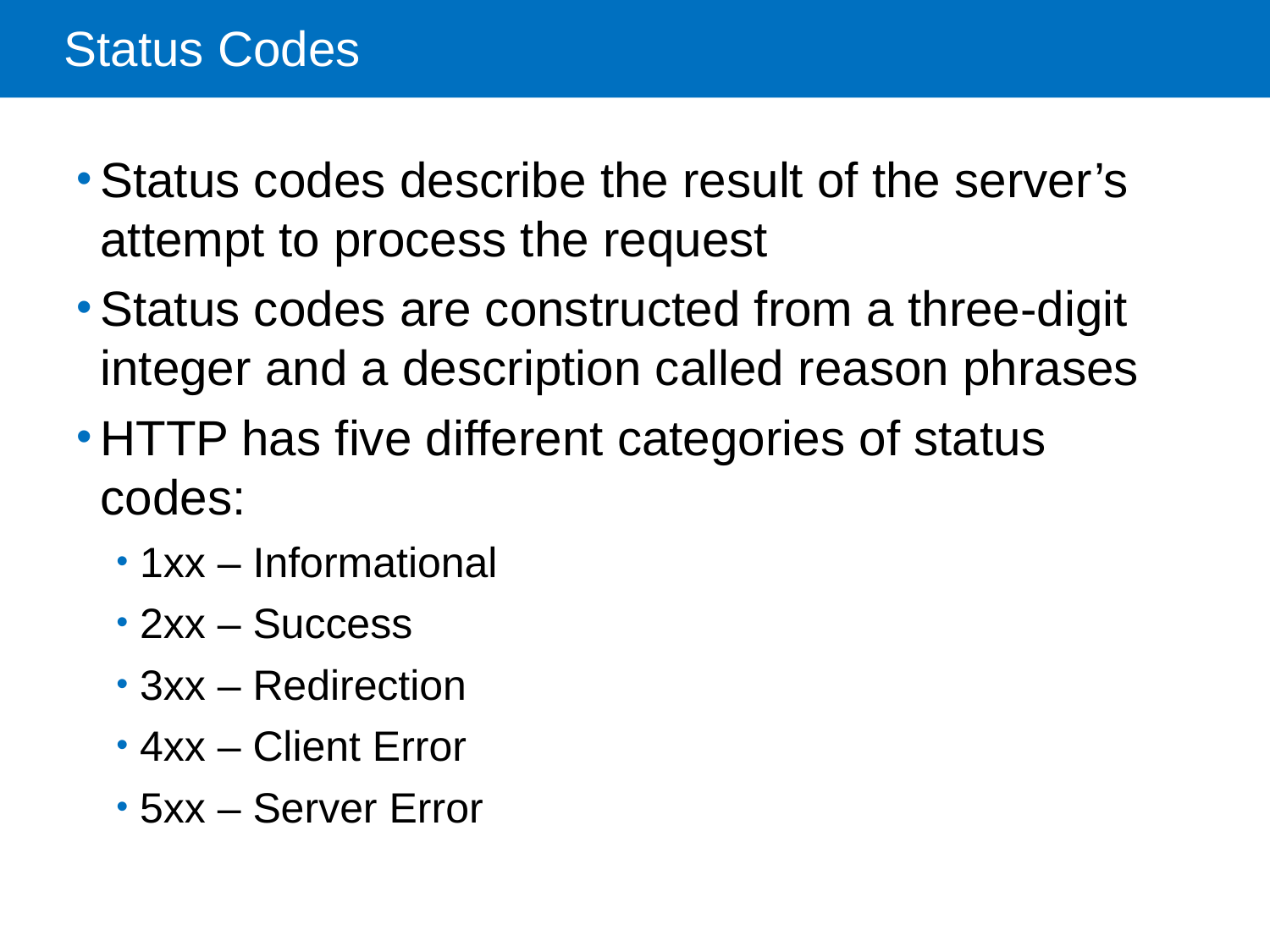

# Status Codes
Status codes describe the result of the server’s attempt to process the request
Status codes are constructed from a three-digit integer and a description called reason phrases
HTTP has five different categories of status codes:
1xx – Informational
2xx – Success
3xx – Redirection
4xx – Client Error
5xx – Server Error